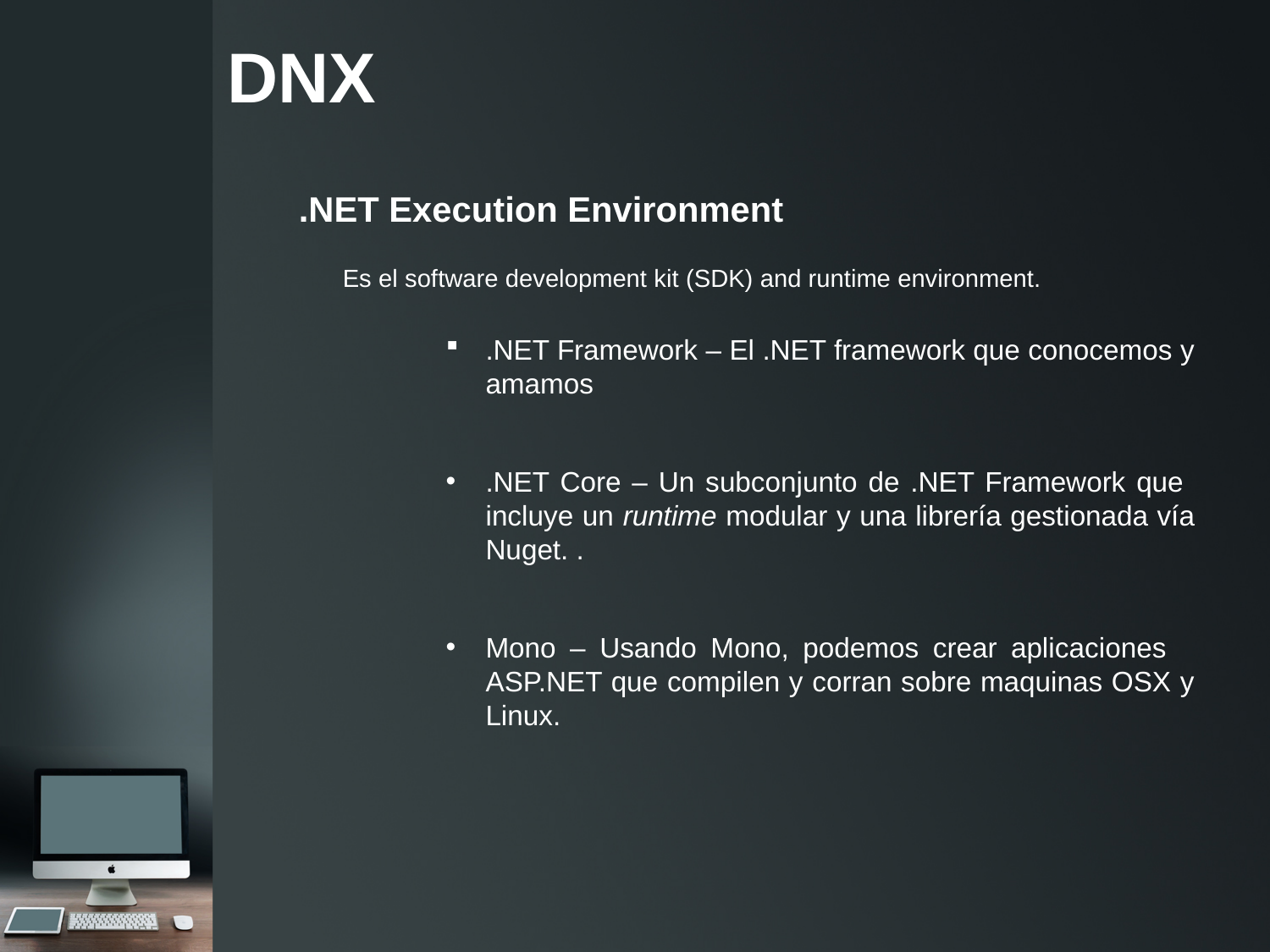

# DNX
.NET Execution Environment
Es el software development kit (SDK) and runtime environment.

.NET Framework – El .NET framework que conocemos y amamos

.NET Core – Un subconjunto de .NET Framework que  incluye un runtime modular y una librería gestionada vía Nuget. .

Mono – Usando Mono, podemos crear aplicaciones   ASP.NET que compilen y corran sobre maquinas OSX y Linux.